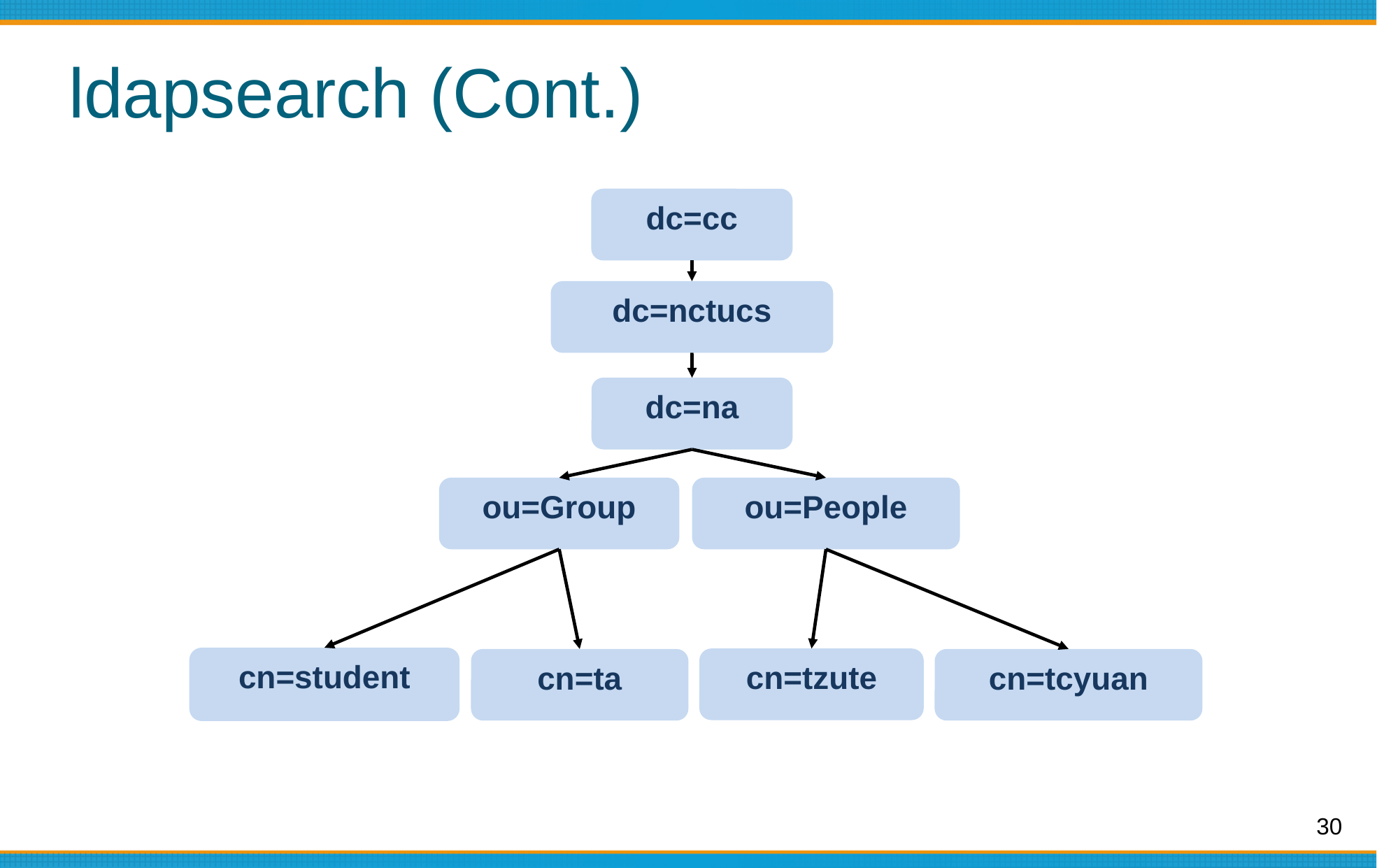

# ldapsearch (Cont.)
dc=cc
dc=nctucs
dc=na
ou=Group
ou=People
cn=student
cn=tzute
cn=ta
cn=tcyuan
30